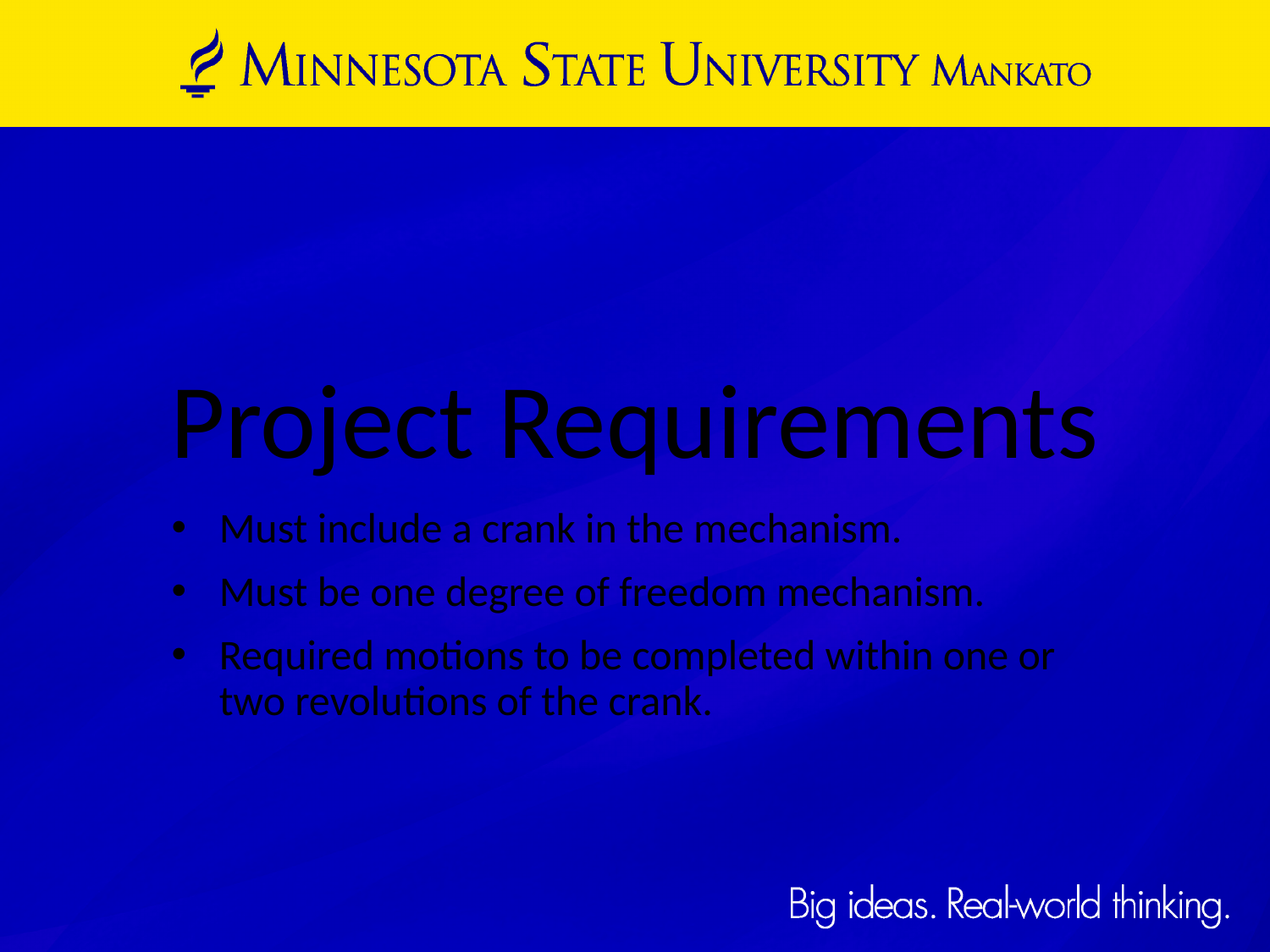

# Project Requirements
Must include a crank in the mechanism.
Must be one degree of freedom mechanism.
Required motions to be completed within one or two revolutions of the crank.